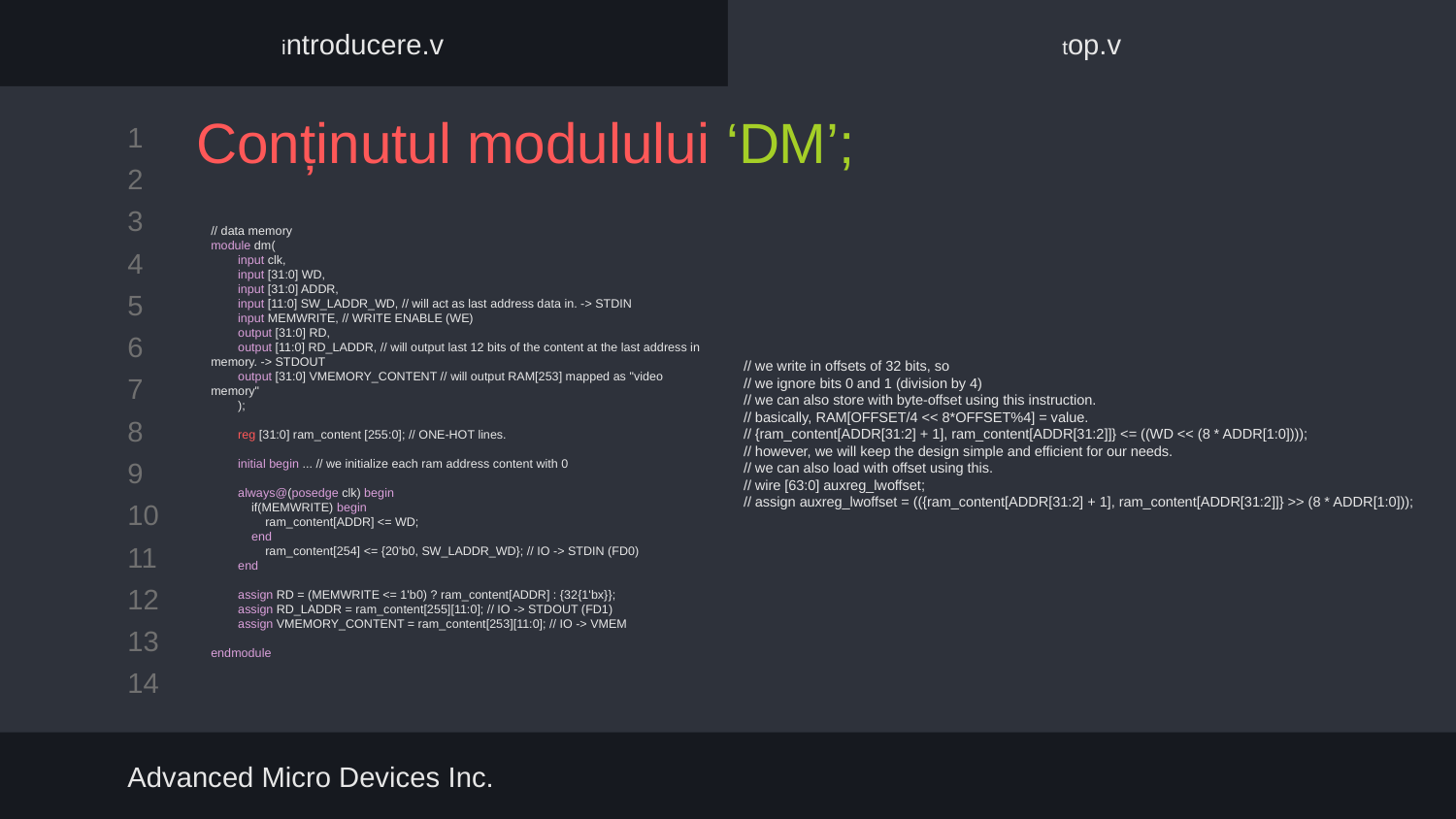

introducere.v
top.v
# Conținutul modulului ‘DM’;
// data memory
module dm(
        input clk,
        input [31:0] WD,
        input [31:0] ADDR,
        input [11:0] SW_LADDR_WD, // will act as last address data in. -> STDIN
        input MEMWRITE, // WRITE ENABLE (WE)
        output [31:0] RD,
        output [11:0] RD_LADDR, // will output last 12 bits of the content at the last address in memory. -> STDOUT
        output [31:0] VMEMORY_CONTENT // will output RAM[253] mapped as "video memory"
        );

        reg [31:0] ram_content [255:0]; // ONE-HOT lines.

        initial begin ... // we initialize each ram address content with 0

        always@(posedge clk) begin
            if(MEMWRITE) begin
                ram_content[ADDR] <= WD;
            end
                ram_content[254] <= {20'b0, SW_LADDR_WD}; // IO -> STDIN (FD0)
        end

        assign RD = (MEMWRITE <= 1'b0) ? ram_content[ADDR] : {32{1'bx}};
        assign RD_LADDR = ram_content[255][11:0]; // IO -> STDOUT (FD1)
        assign VMEMORY_CONTENT = ram_content[253][11:0]; // IO -> VMEM

endmodule
// we write in offsets of 32 bits, so
// we ignore bits 0 and 1 (division by 4)
// we can also store with byte-offset using this instruction.
// basically, RAM[OFFSET/4 << 8*OFFSET%4] = value.
// {ram_content[ADDR[31:2] + 1], ram_content[ADDR[31:2]]} <= ((WD << (8 * ADDR[1:0])));
// however, we will keep the design simple and efficient for our needs.
// we can also load with offset using this.
// wire [63:0] auxreg_lwoffset;
// assign auxreg_lwoffset = (({ram_content[ADDR[31:2] + 1], ram_content[ADDR[31:2]]} >> (8 * ADDR[1:0]));

Advanced Micro Devices Inc.